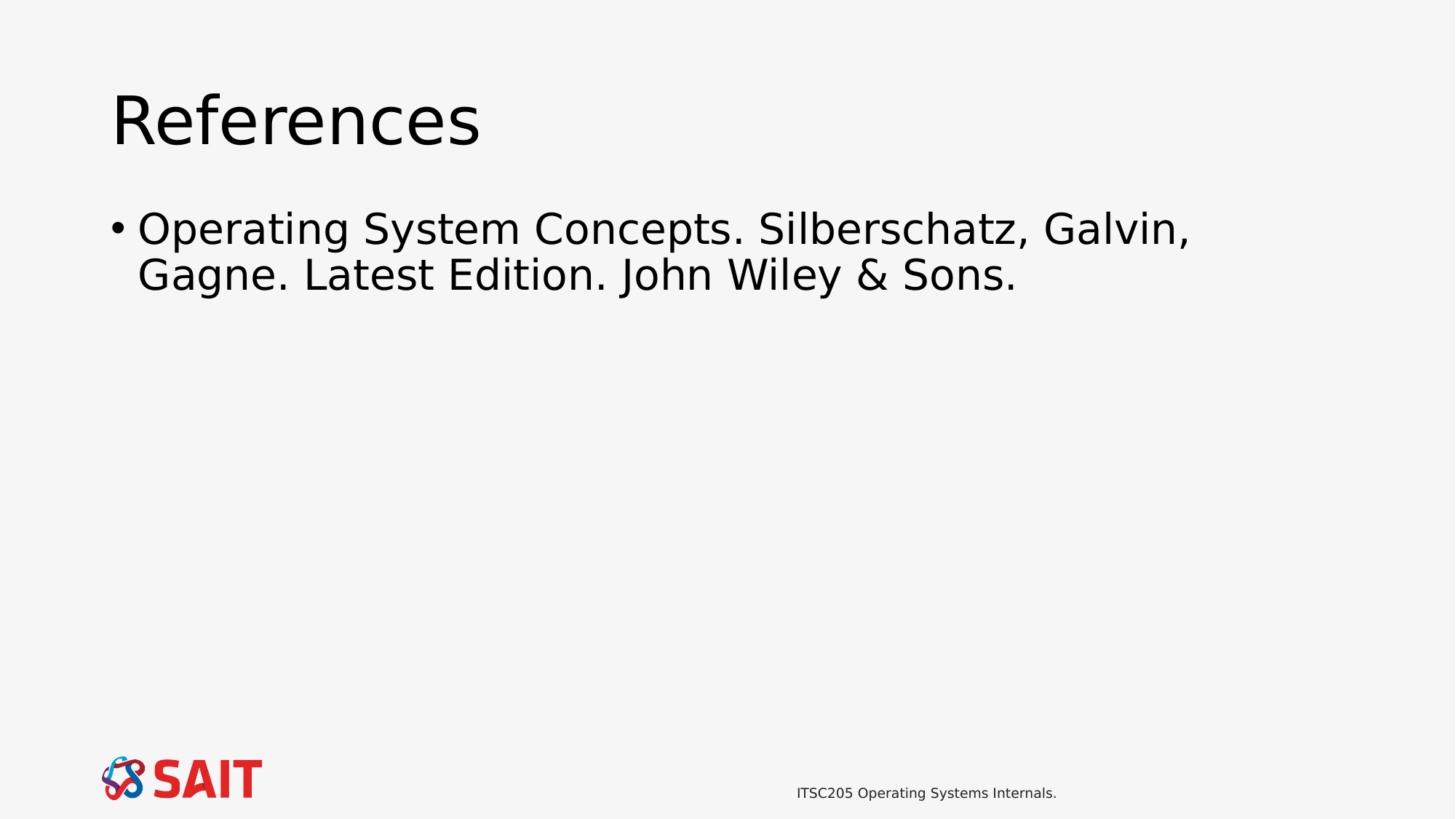

# References
Operating System Concepts. Silberschatz, Galvin, Gagne. Latest Edition. John Wiley & Sons.

ITSC205 Operating Systems Internals.